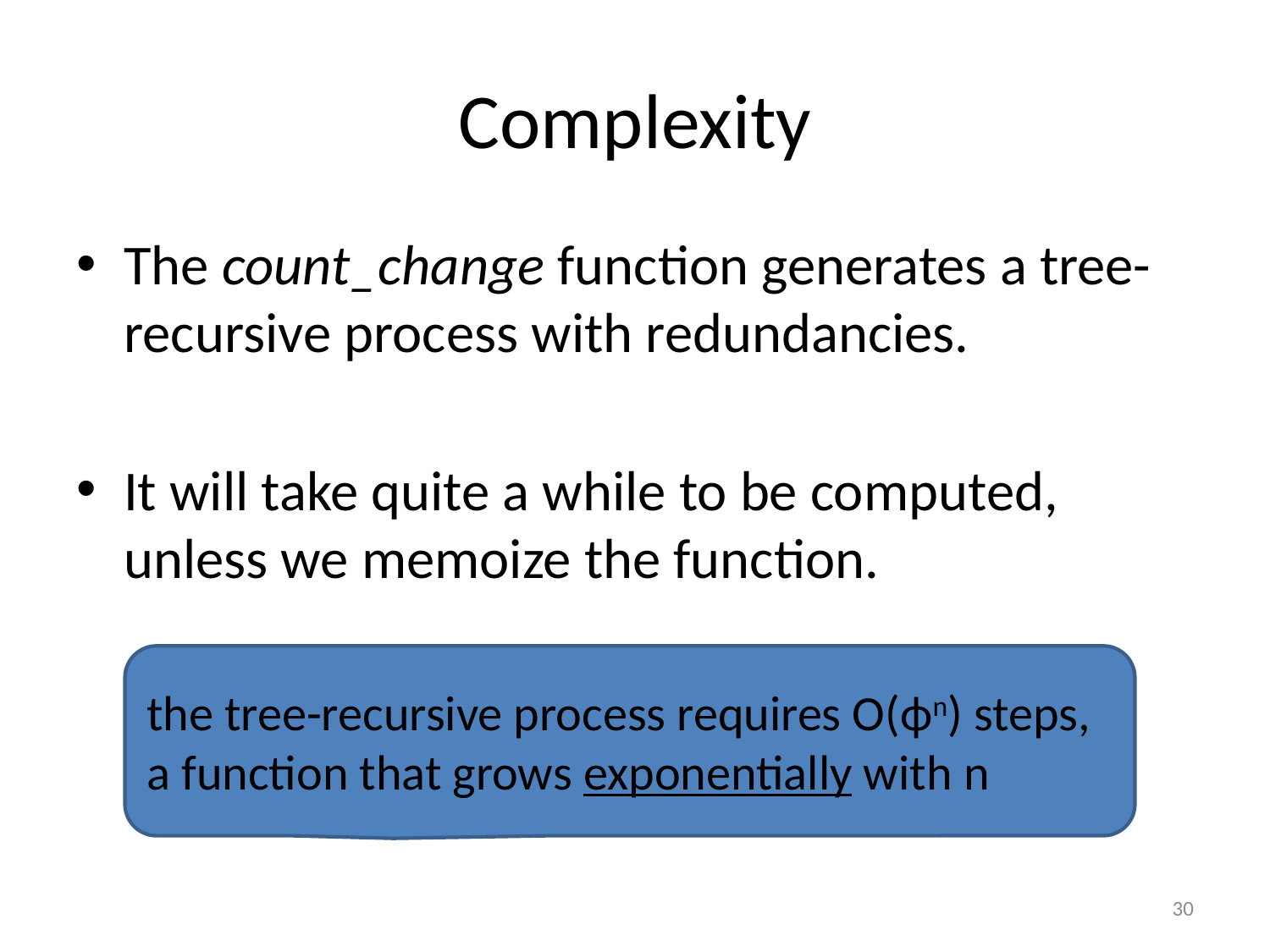

# Complexity
The count_change function generates a tree-recursive process with redundancies.

It will take quite a while to be computed, unless we memoize the function.
the tree-recursive process requires O(ϕn) steps, a function that grows exponentially with n
30